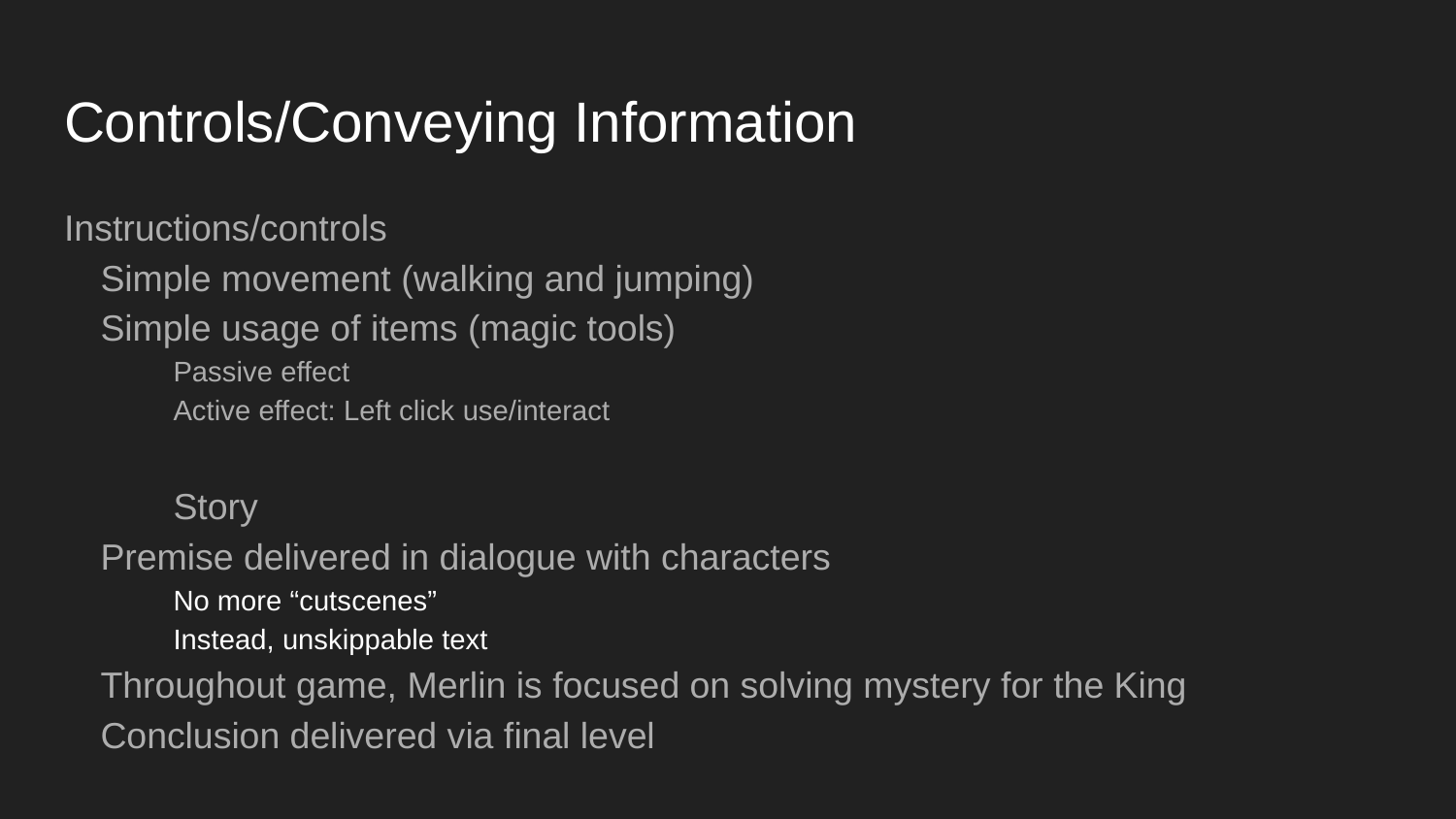

# Controls/Conveying Information
Instructions/controls
Simple movement (walking and jumping)
Simple usage of items (magic tools)
Passive effect
Active effect: Left click use/interact

Story
Premise delivered in dialogue with characters
No more “cutscenes”
Instead, unskippable text
Throughout game, Merlin is focused on solving mystery for the King
Conclusion delivered via final level